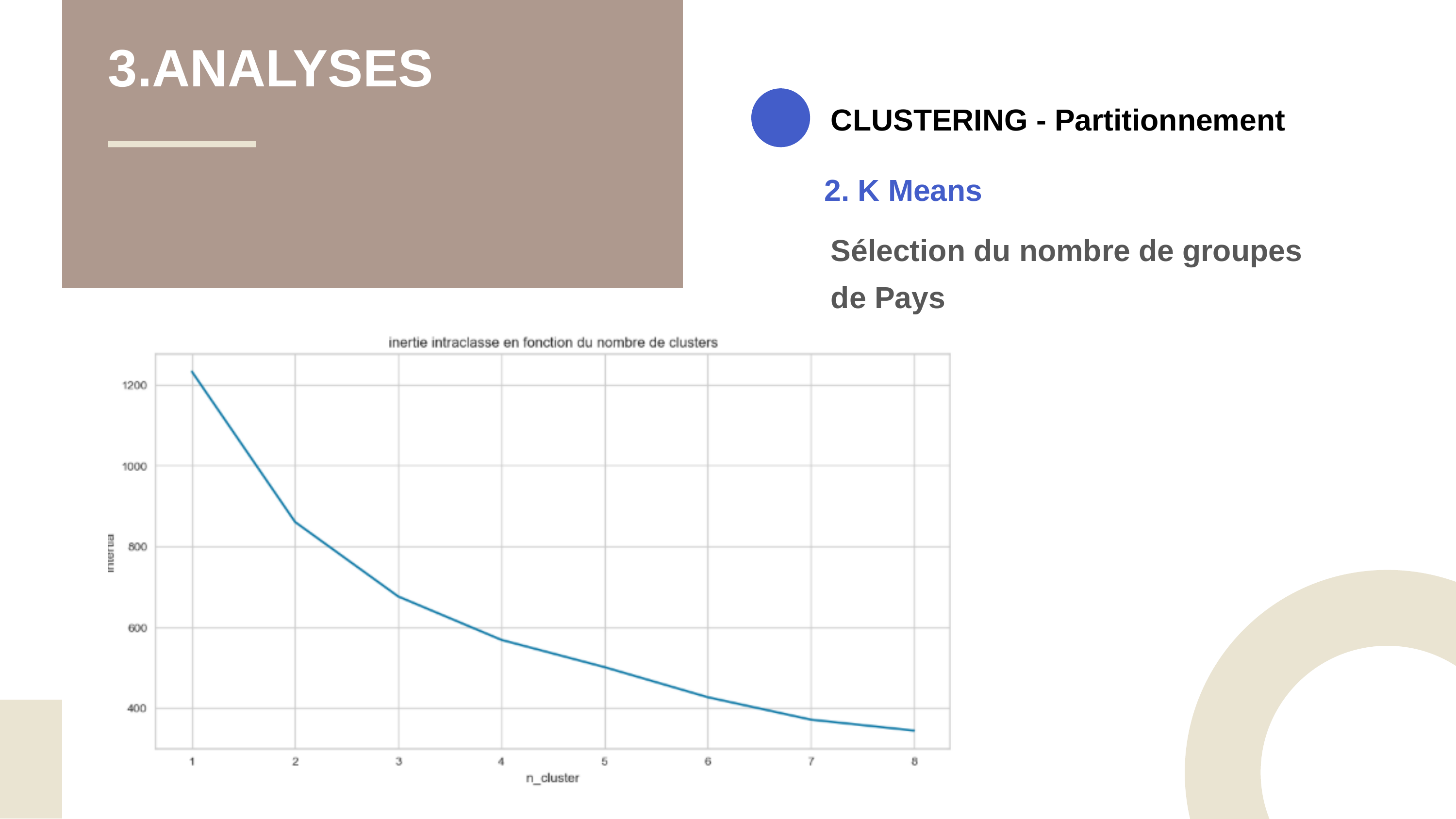

3.ANALYSES

CLUSTERING - Partitionnement

2. K Means
Sélection du nombre de groupes
de Pays